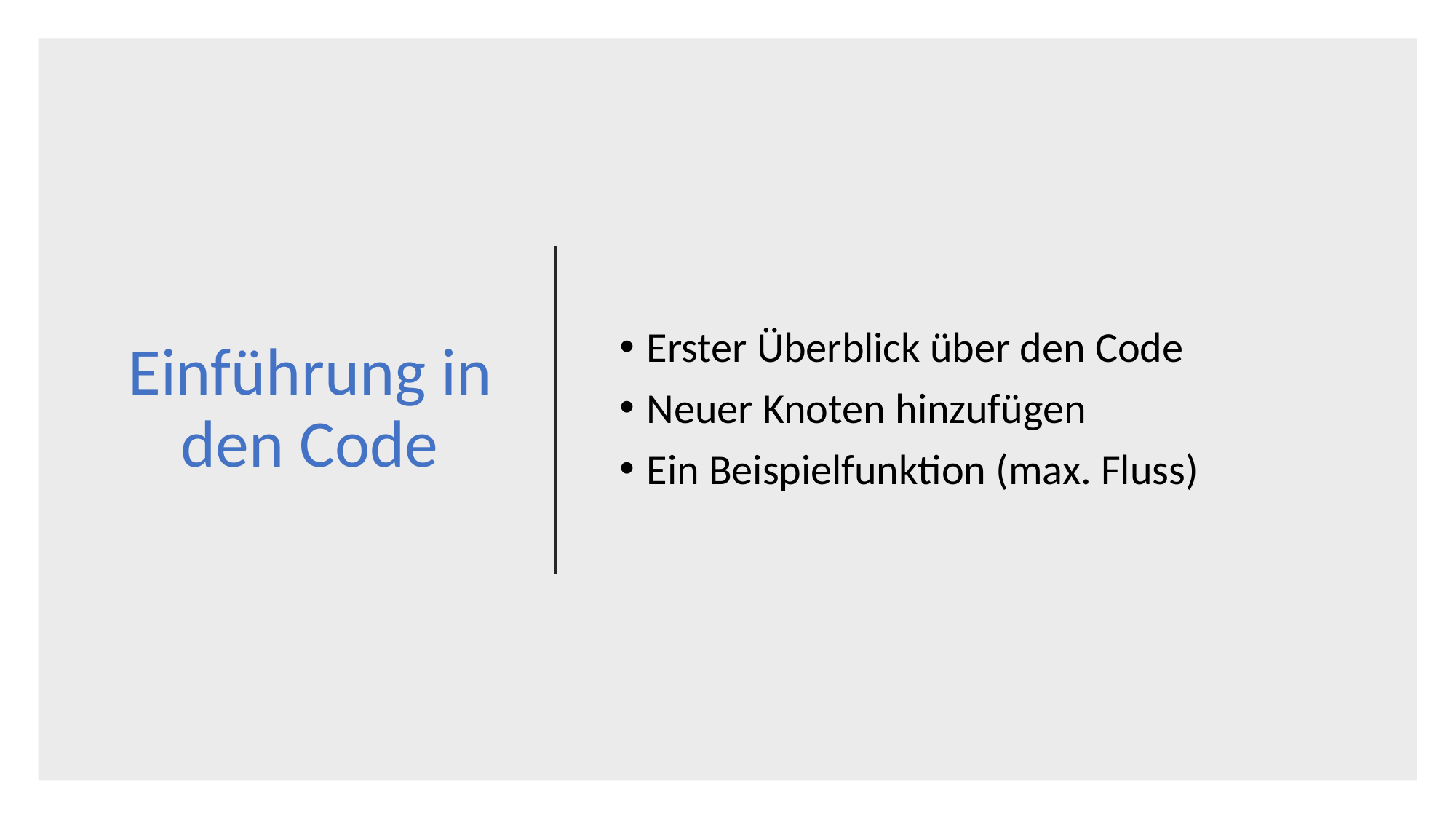

# Einführung in den Code
Erster Überblick über den Code
Neuer Knoten hinzufügen
Ein Beispielfunktion (max. Fluss)